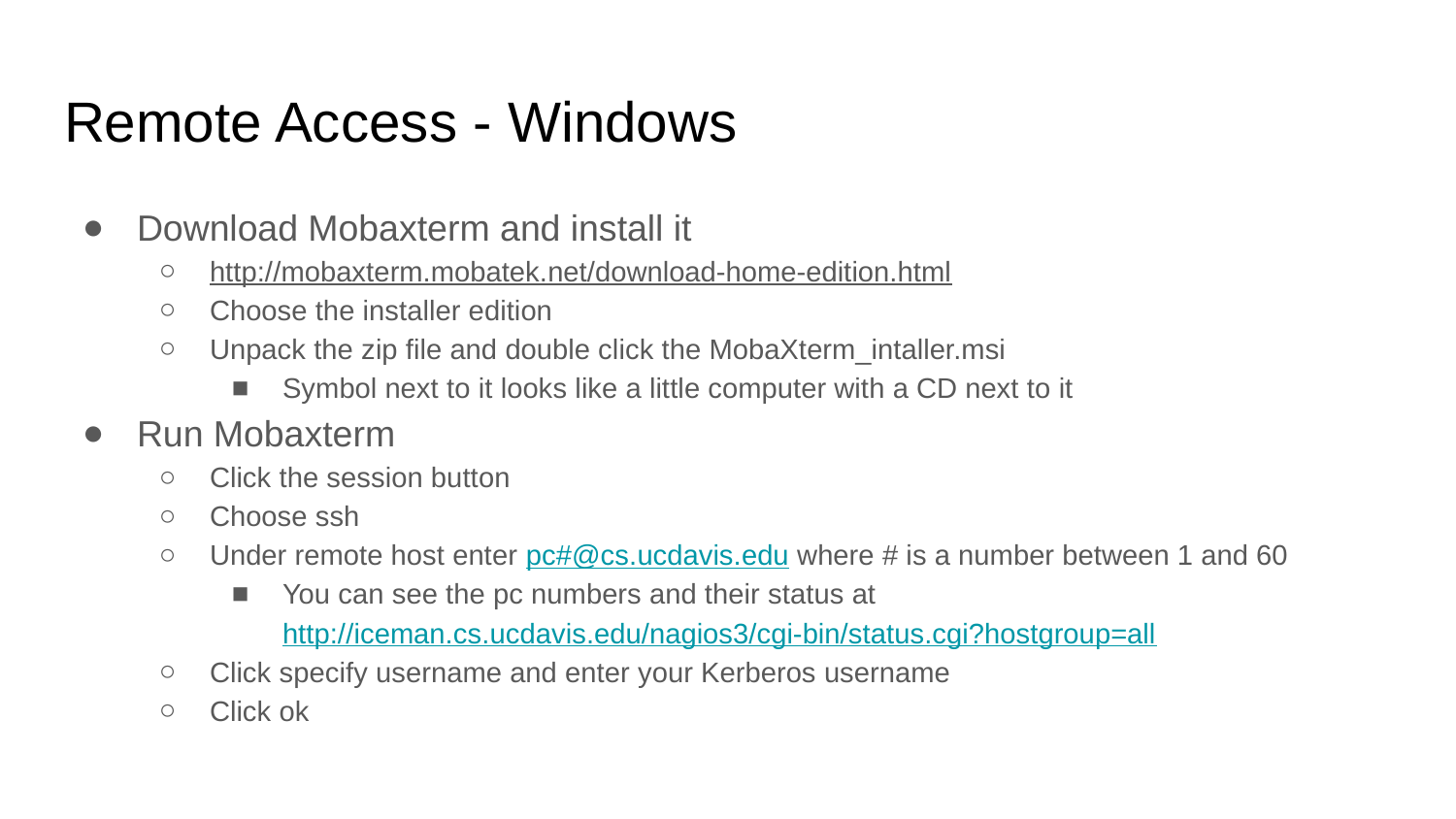

# Remote Access - Windows
Download Mobaxterm and install it
http://mobaxterm.mobatek.net/download-home-edition.html
Choose the installer edition
Unpack the zip file and double click the MobaXterm_intaller.msi
Symbol next to it looks like a little computer with a CD next to it
Run Mobaxterm
Click the session button
Choose ssh
Under remote host enter pc#@cs.ucdavis.edu where # is a number between 1 and 60
You can see the pc numbers and their status at http://iceman.cs.ucdavis.edu/nagios3/cgi-bin/status.cgi?hostgroup=all
Click specify username and enter your Kerberos username
Click ok